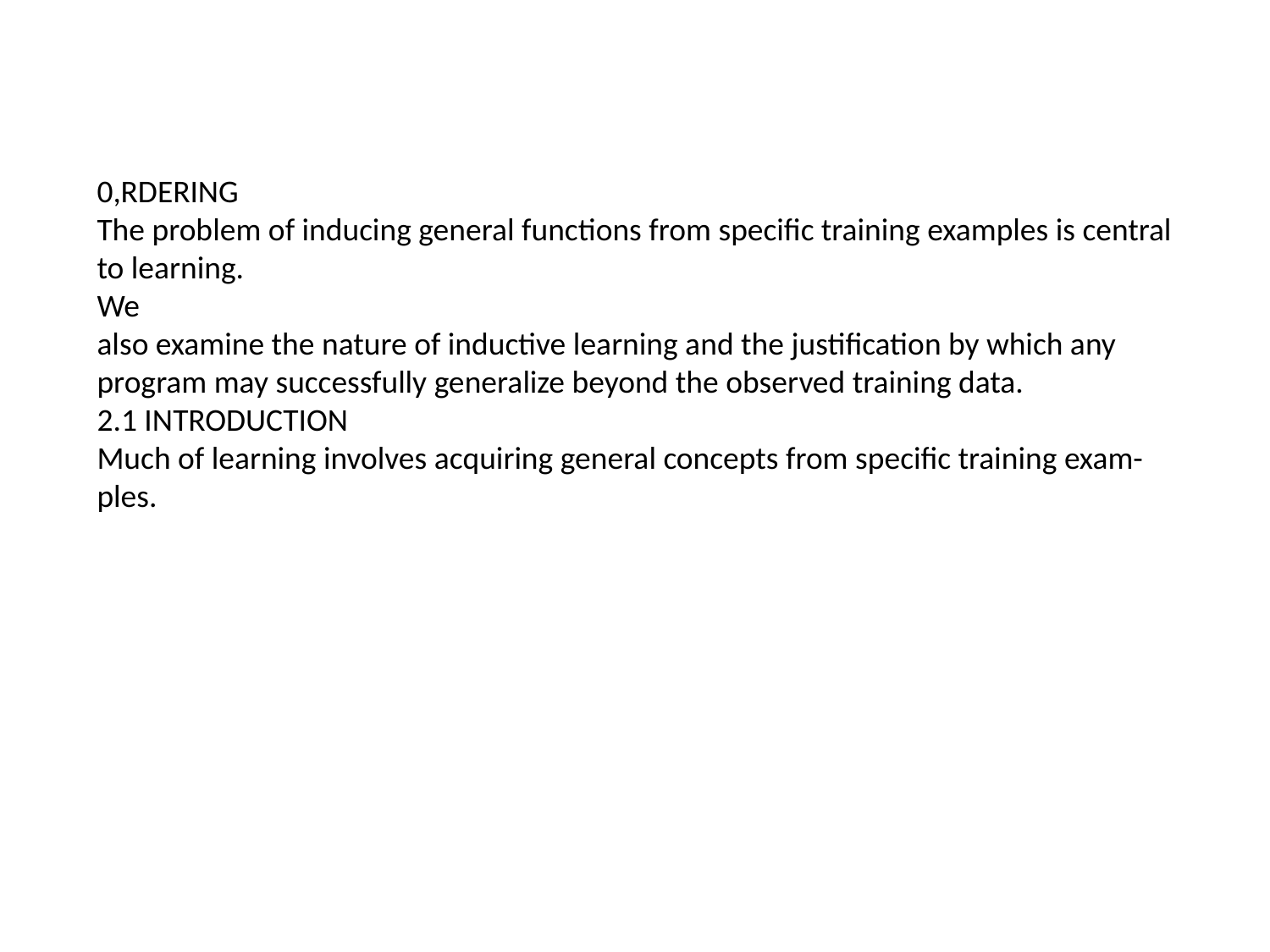

0,RDERING
The problem of inducing general functions from specific training examples is central
to learning.
We
also examine the nature of inductive learning and the justification by which any
program may successfully generalize beyond the observed training data.
2.1 INTRODUCTION
Much of learning involves acquiring general concepts from specific training exam-
ples.